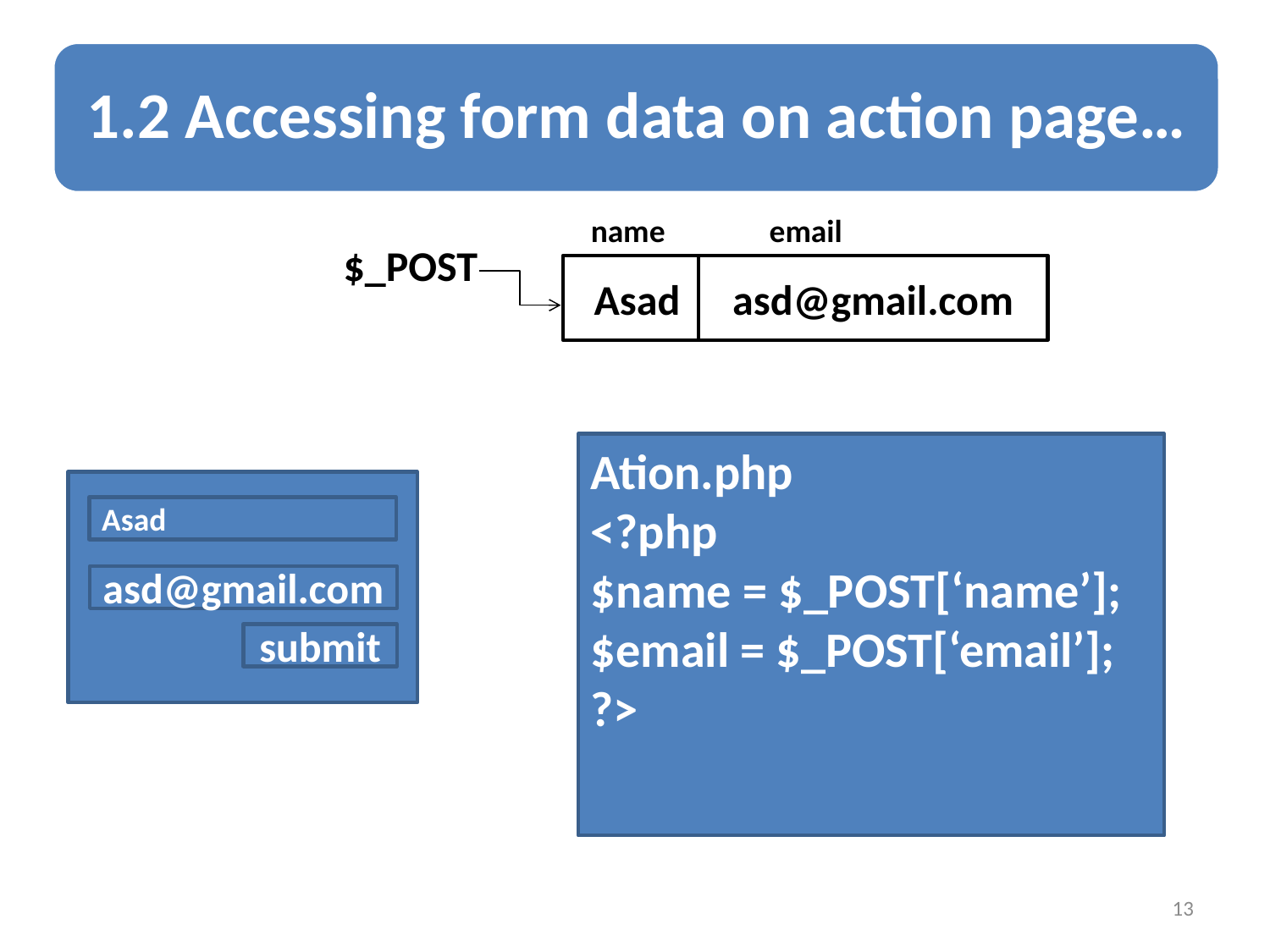

#
1.2 Accessing form data on action page…
name
email
$_POST
Asad
asd@gmail.com
Ation.php
<?php
$name = $_POST[‘name’];
$email = $_POST[‘email’];
?>

Asad
asd@gmail.com
submit
13